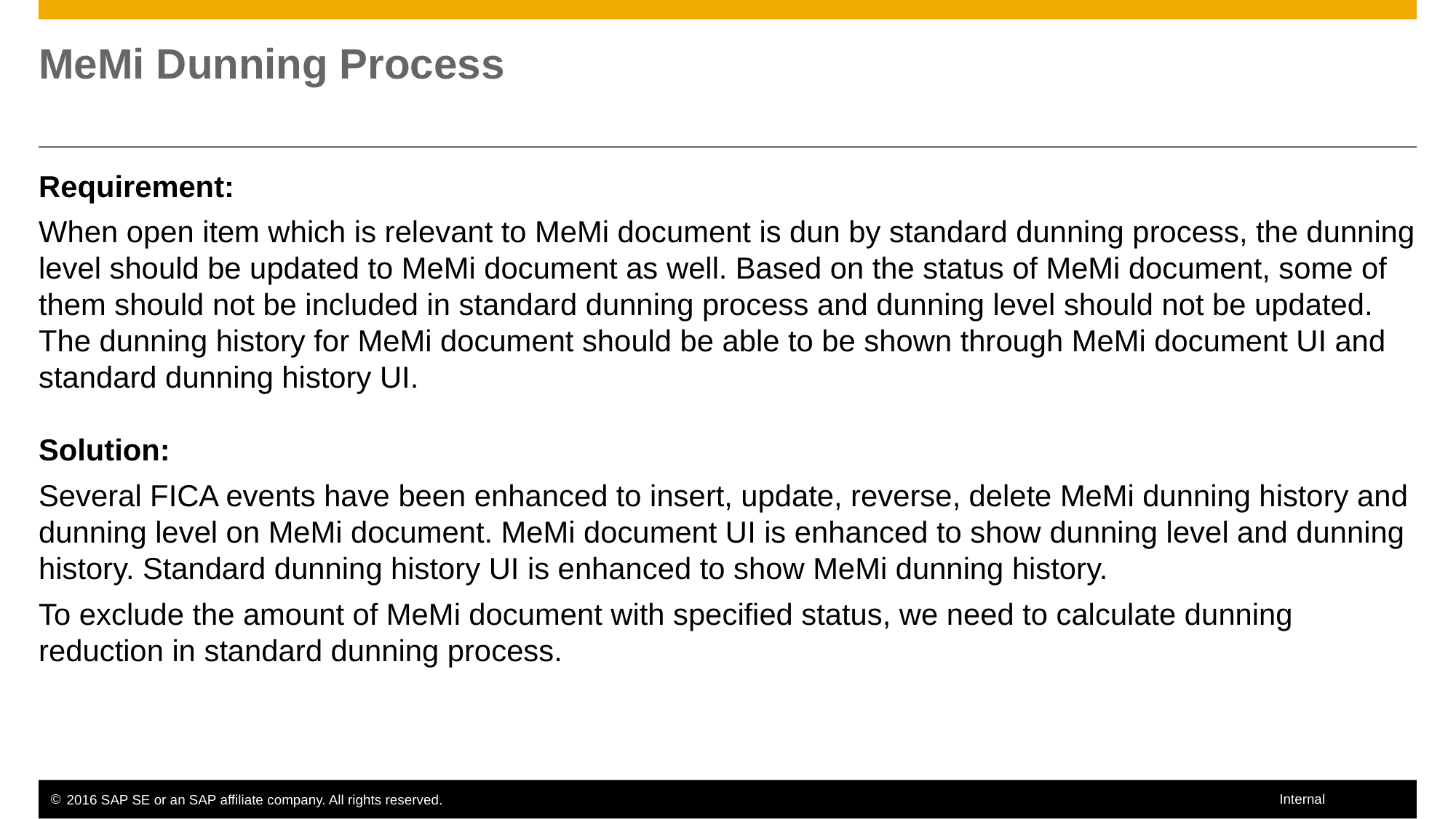

# MeMi Dunning Process
Requirement:
When open item which is relevant to MeMi document is dun by standard dunning process, the dunning level should be updated to MeMi document as well. Based on the status of MeMi document, some of them should not be included in standard dunning process and dunning level should not be updated. The dunning history for MeMi document should be able to be shown through MeMi document UI and standard dunning history UI.
Solution:
Several FICA events have been enhanced to insert, update, reverse, delete MeMi dunning history and dunning level on MeMi document. MeMi document UI is enhanced to show dunning level and dunning history. Standard dunning history UI is enhanced to show MeMi dunning history.
To exclude the amount of MeMi document with specified status, we need to calculate dunning reduction in standard dunning process.